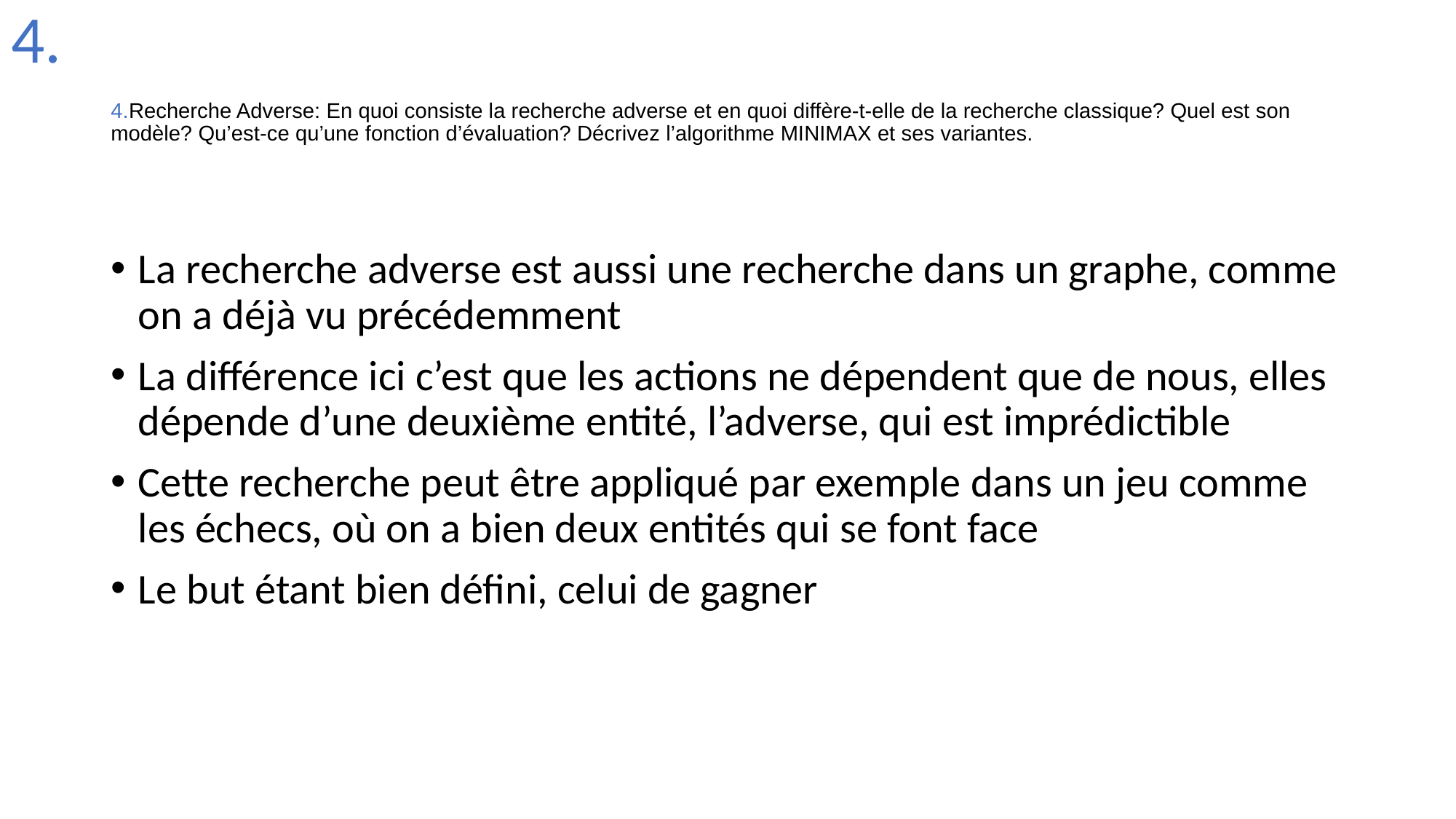

4.
# 4.Recherche Adverse: En quoi consiste la recherche adverse et en quoi diffère-t-elle de la recherche classique? Quel est son modèle? Qu’est-ce qu’une fonction d’évaluation? Décrivez l’algorithme MINIMAX et ses variantes.
La recherche adverse est aussi une recherche dans un graphe, comme on a déjà vu précédemment
La différence ici c’est que les actions ne dépendent que de nous, elles dépende d’une deuxième entité, l’adverse, qui est imprédictible
Cette recherche peut être appliqué par exemple dans un jeu comme les échecs, où on a bien deux entités qui se font face
Le but étant bien défini, celui de gagner